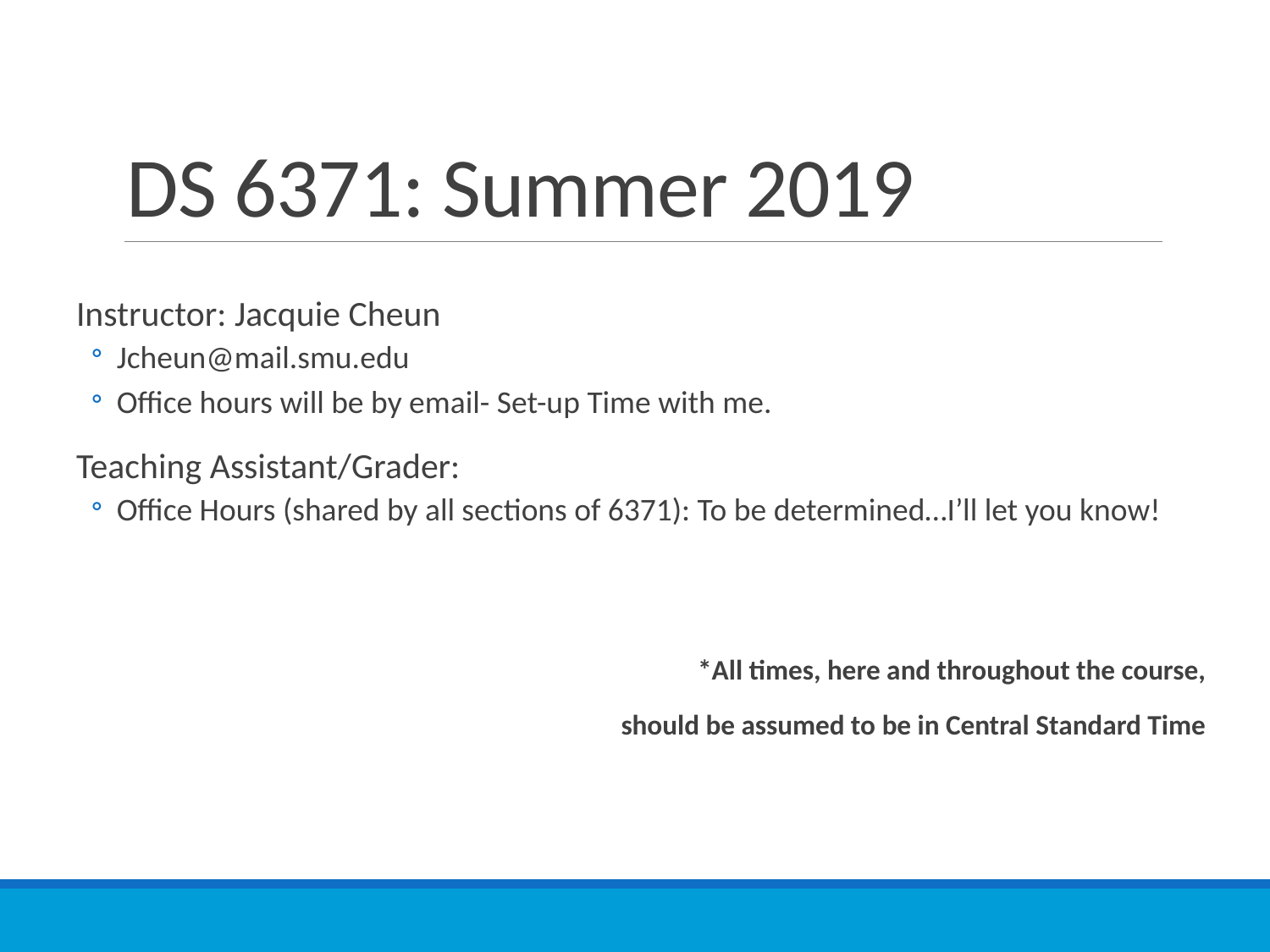

# DS 6371: Summer 2019

Instructor: Jacquie Cheun
Jcheun@mail.smu.edu
Office hours will be by email- Set-up Time with me.
Teaching Assistant/Grader:
Office Hours (shared by all sections of 6371): To be determined…I’ll let you know!

*All times, here and throughout the course,
should be assumed to be in Central Standard Time